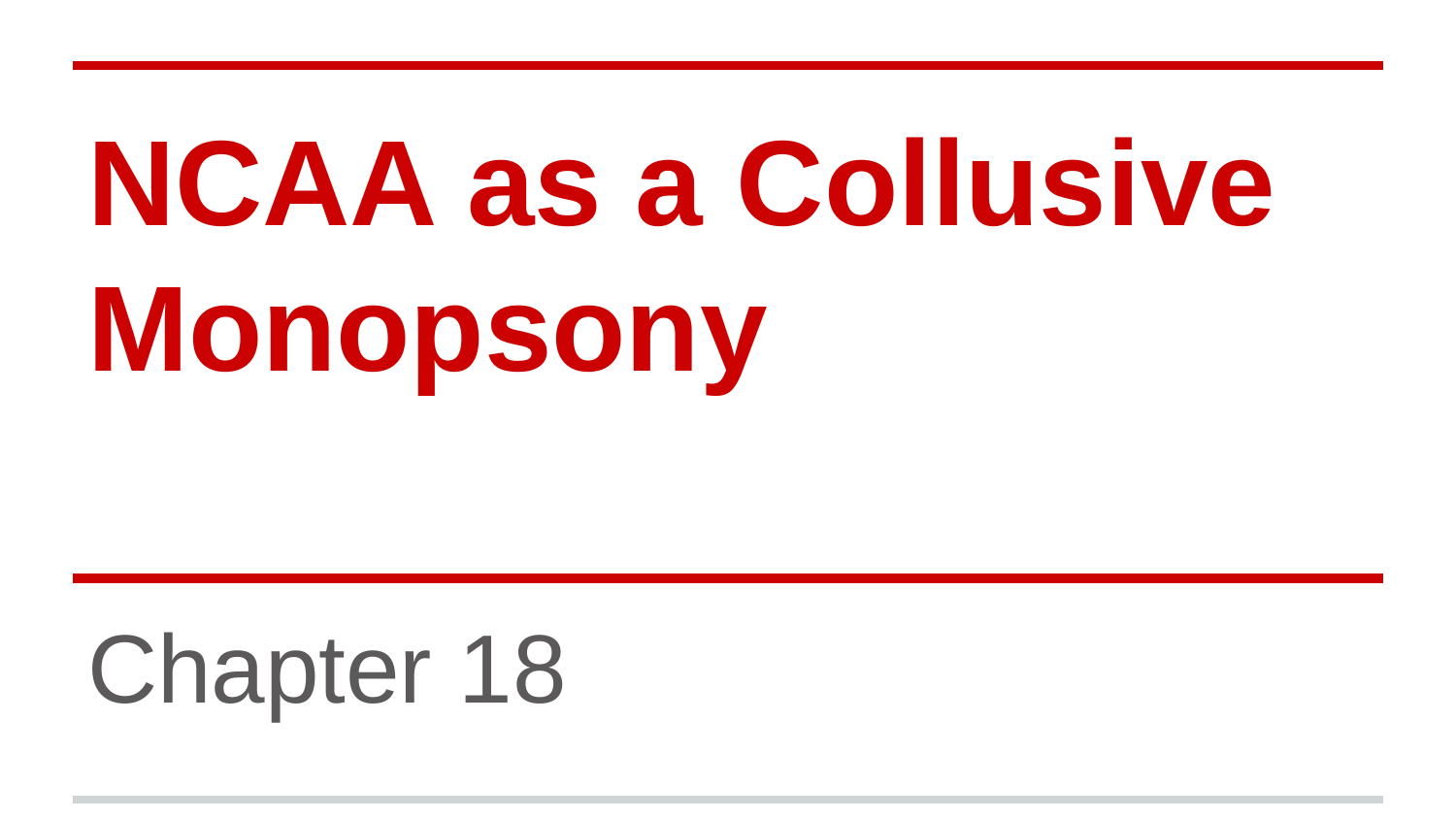

# NCAA as a Collusive Monopsony
Chapter 18